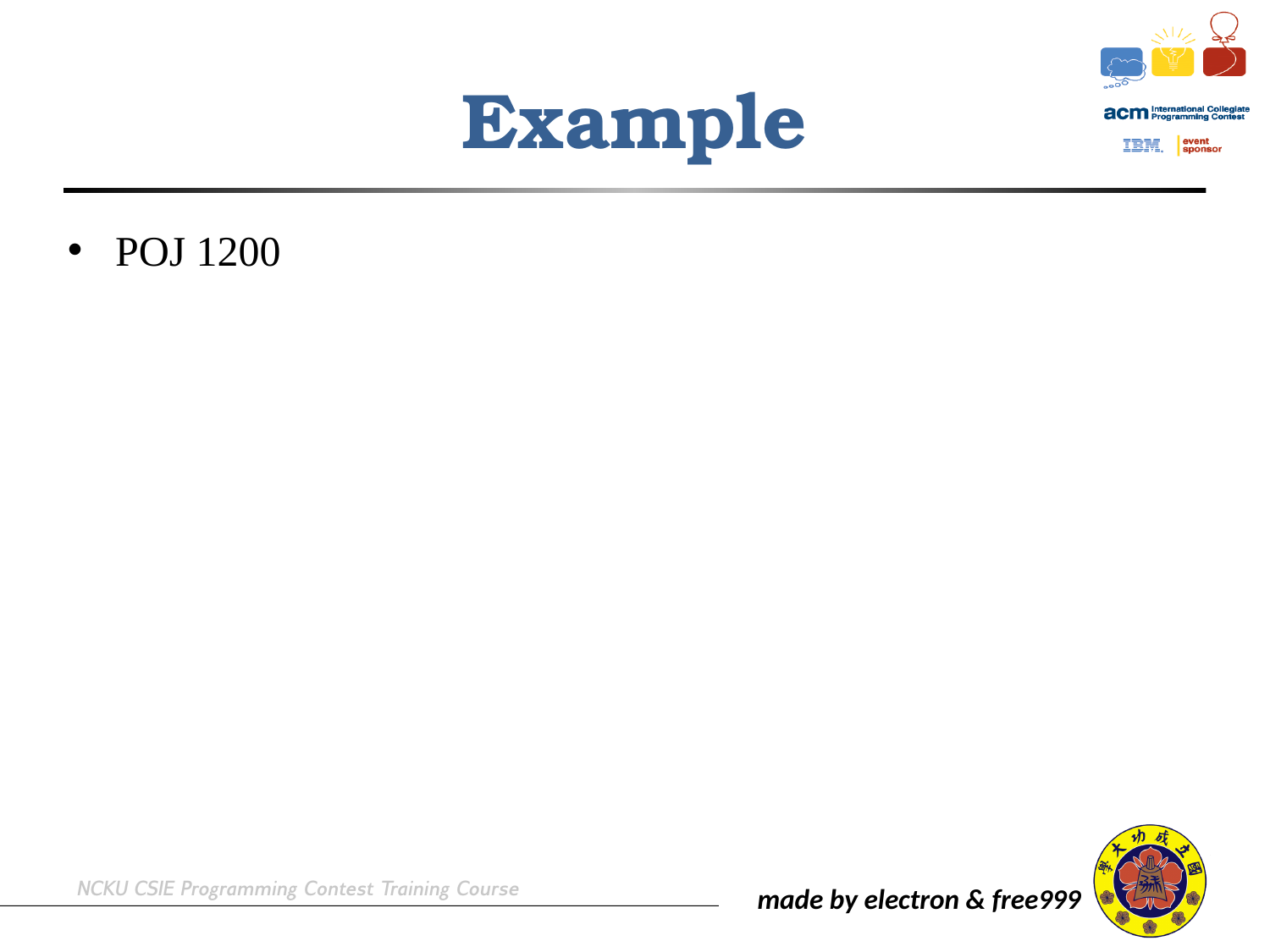

# Example
POJ 1200

NCKU CSIE Programming Contest Training Course